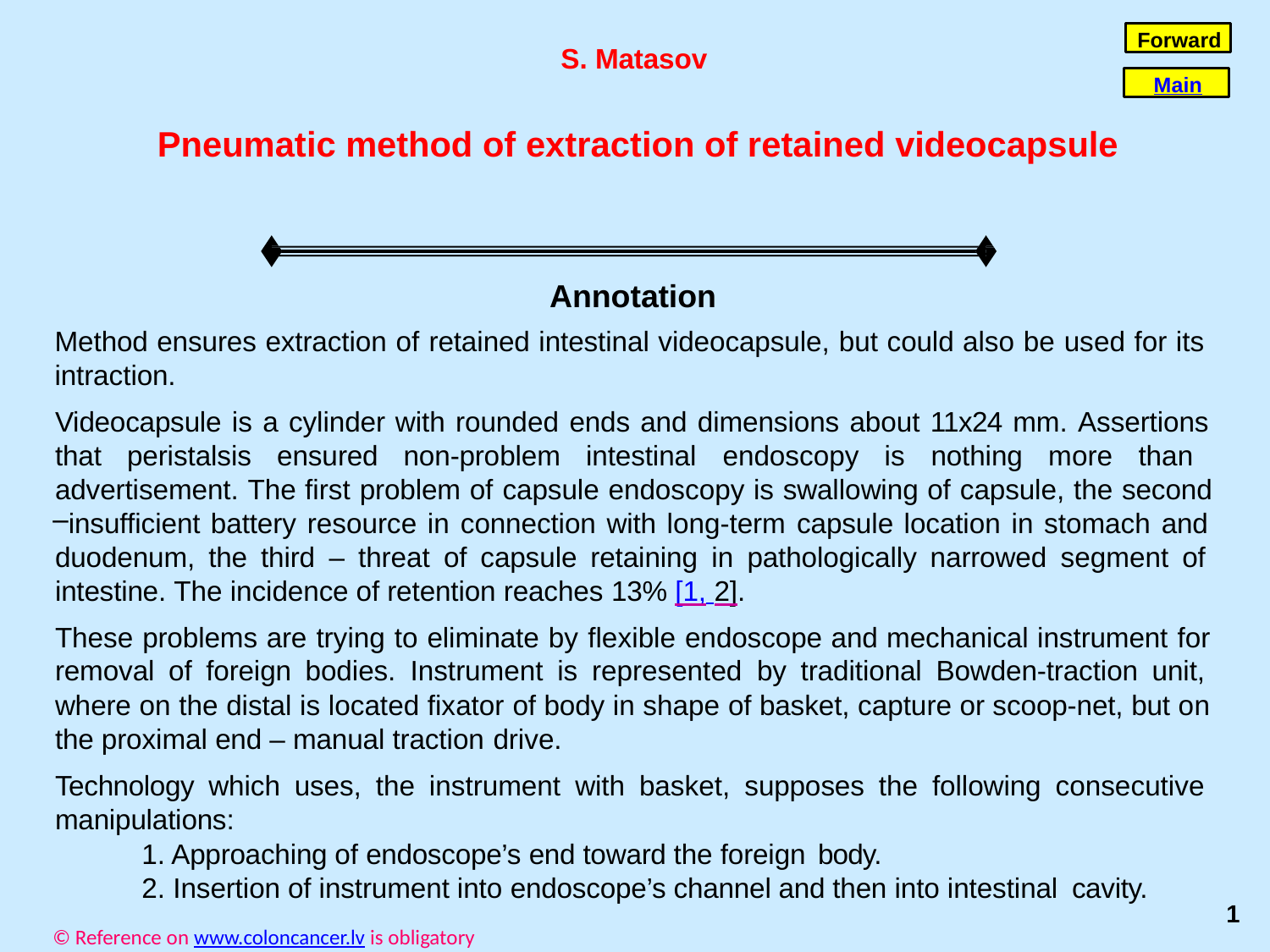

Forward
S. Matasov
Main
Pneumatic method of extraction of retained videocapsule

Annotation
Method ensures extraction of retained intestinal videocapsule, but could also be used for its  intraction.
Videocapsule is a cylinder with rounded ends and dimensions about 11х24 mm. Assertions  that peristalsis ensured non-problem intestinal endoscopy is nothing more than  advertisement. The first problem of capsule endoscopy is swallowing of capsule, the second
insufficient battery resource in connection with long-term capsule location in stomach and  duodenum, the third – threat of capsule retaining in pathologically narrowed segment of  intestine. The incidence of retention reaches 13% [1, 2].
These problems are trying to eliminate by flexible endoscope and mechanical instrument for  removal of foreign bodies. Instrument is represented by traditional Bowden-traction unit,  where on the distal is located fixator of body in shape of basket, capture or scoop-net, but on  the proximal end – manual traction drive.
Technology which uses, the instrument with basket, supposes the following consecutive  manipulations:
Approaching of endoscope’s end toward the foreign body.
Insertion of instrument into endoscope’s channel and then into intestinal cavity.
1
© Reference on www.coloncancer.lv is obligatory